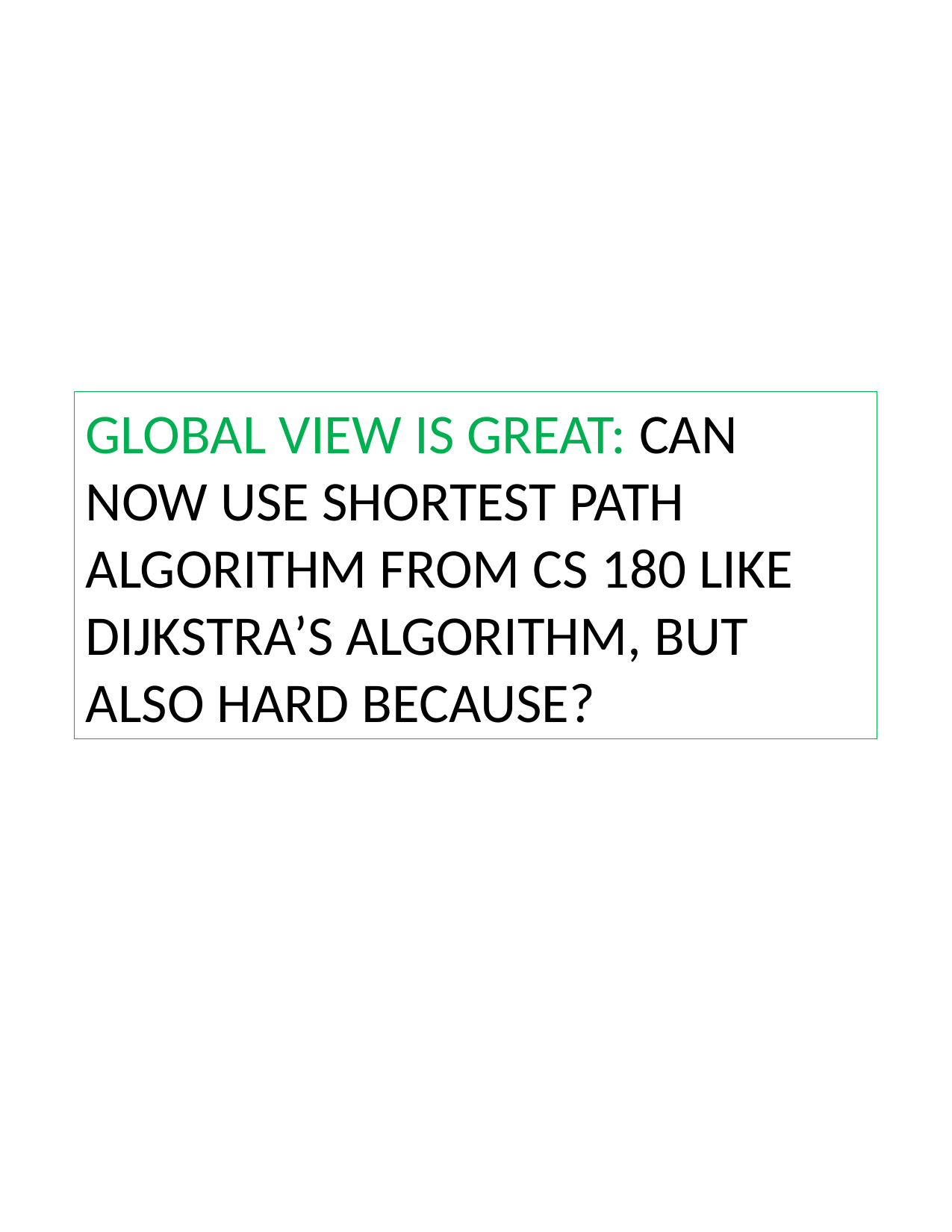

GLOBAL VIEW IS GREAT: CAN NOW USE SHORTEST PATH ALGORITHM FROM CS 180 LIKE
DIJKSTRA’S ALGORITHM, BUT ALSO HARD BECAUSE?